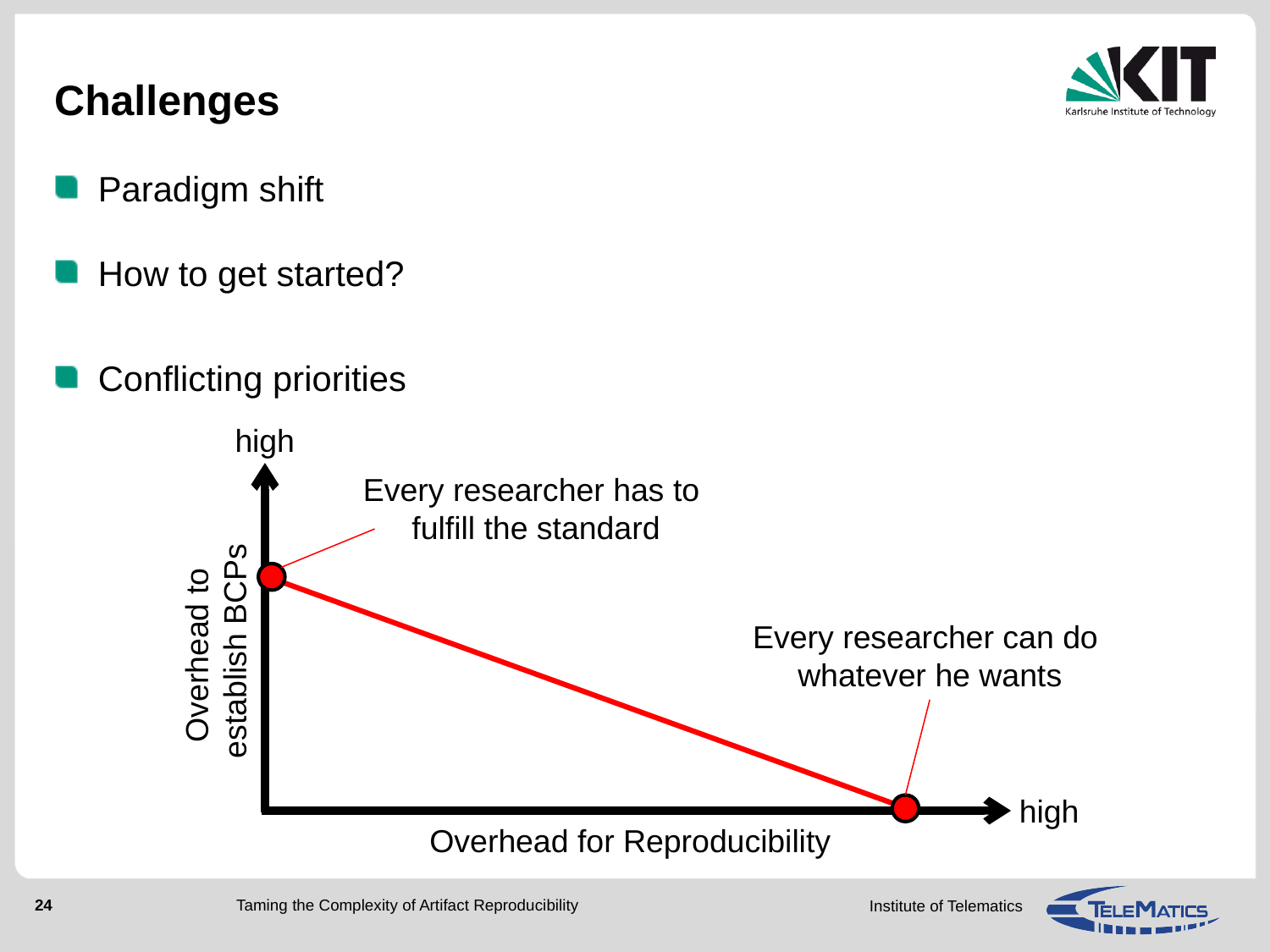

# Challenges
Paradigm shift

How to get started?

Conflicting priorities

high
Every researcher has to
fulfill the standard

Overhead to
establish BCPs
Every researcher can do
whatever he wants
high

Overhead for Reproducibility
Taming the Complexity of Artifact Reproducibility